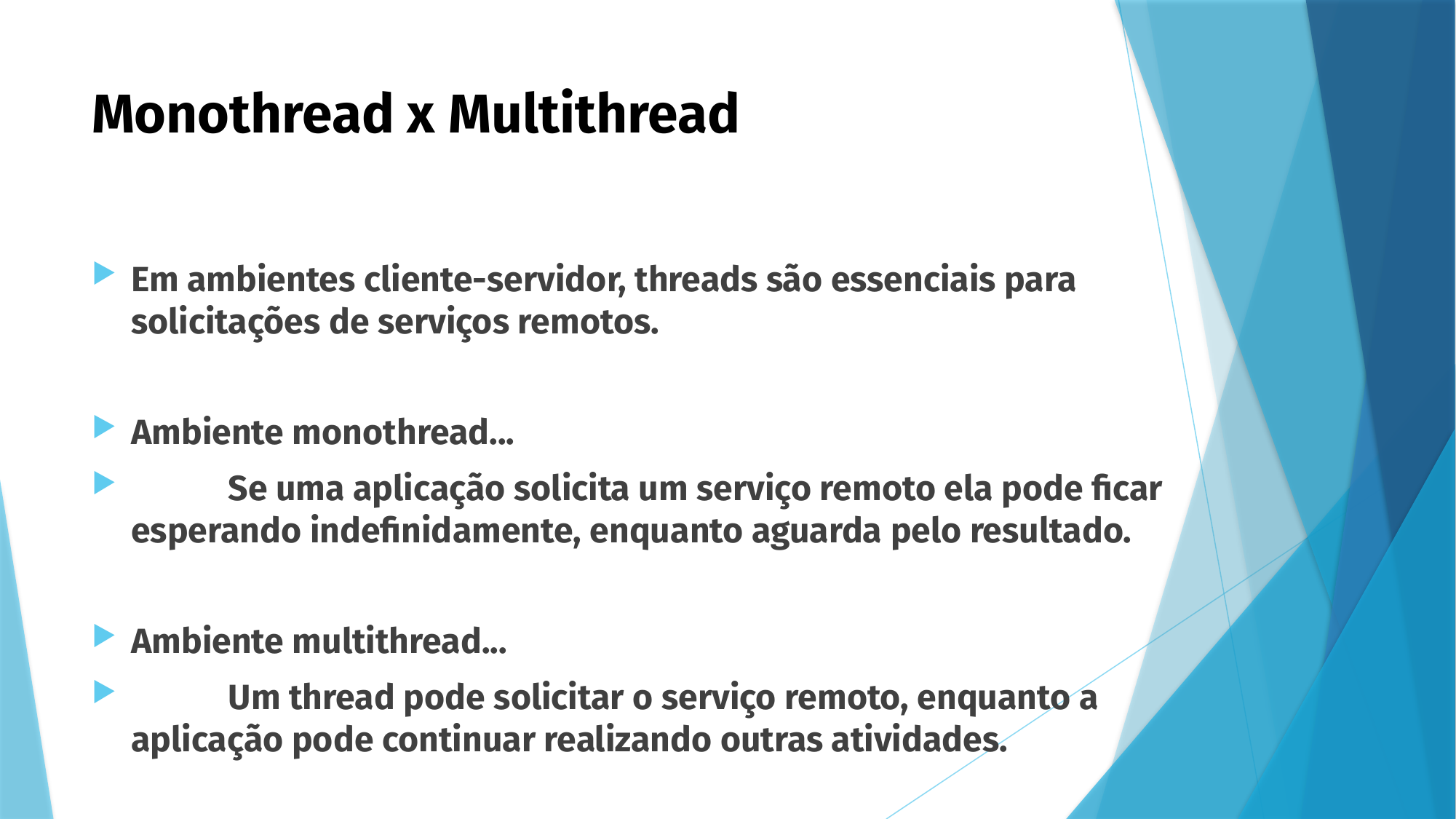

# Monothread x Multithread
Em ambientes cliente-servidor, threads são essenciais para solicitações de serviços remotos.

Ambiente monothread...
	Se uma aplicação solicita um serviço remoto ela pode ficar esperando indefinidamente, enquanto aguarda pelo resultado.

Ambiente multithread...
	Um thread pode solicitar o serviço remoto, enquanto a aplicação pode continuar realizando outras atividades.